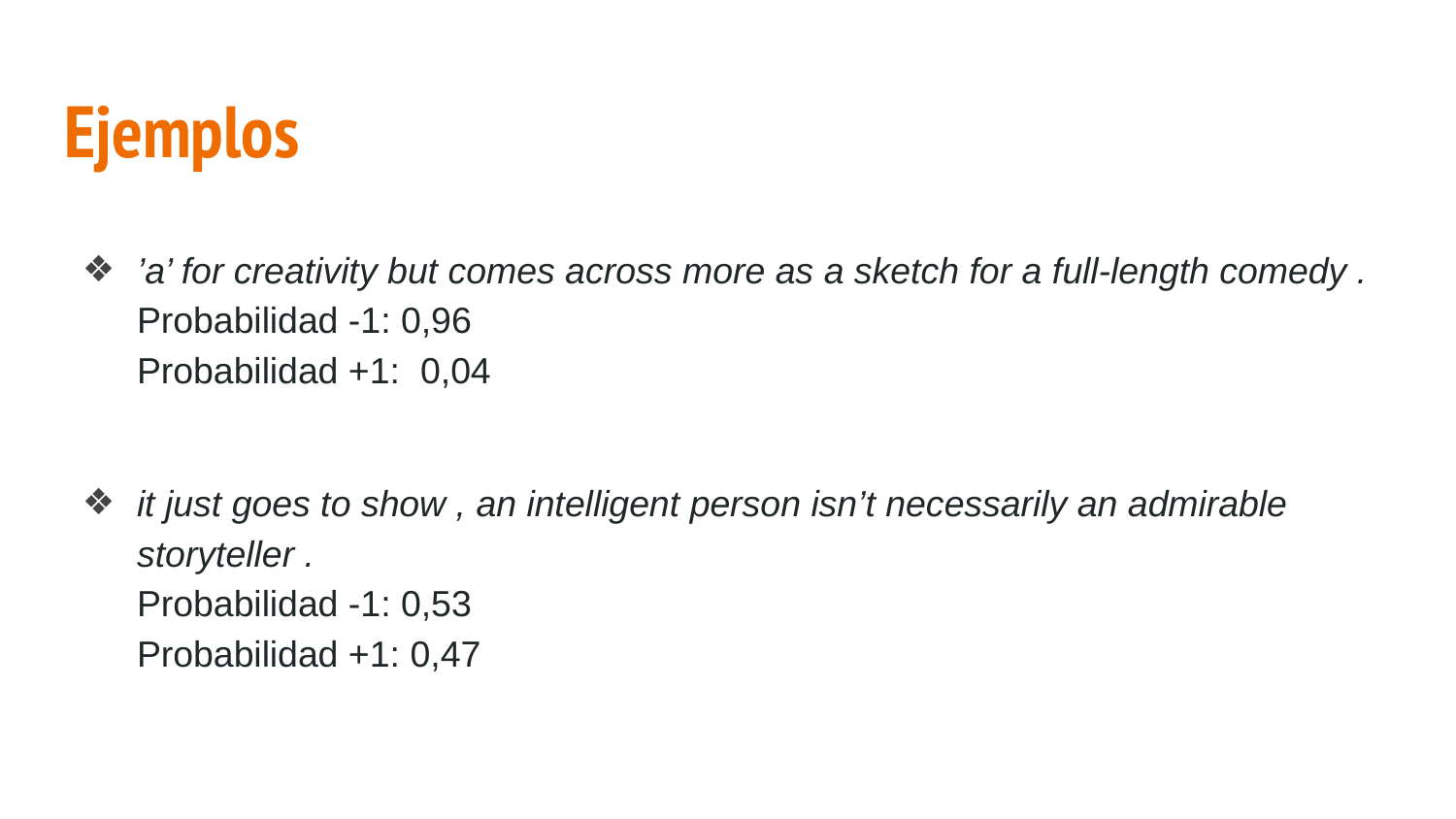

# Ejemplos

’a’ for creativity but comes across more as a sketch for a full-length comedy .
Probabilidad -1: 0,96
Probabilidad +1:  0,04
it just goes to show , an intelligent person isn’t necessarily an admirable storyteller .
Probabilidad -1: 0,53
Probabilidad +1: 0,47